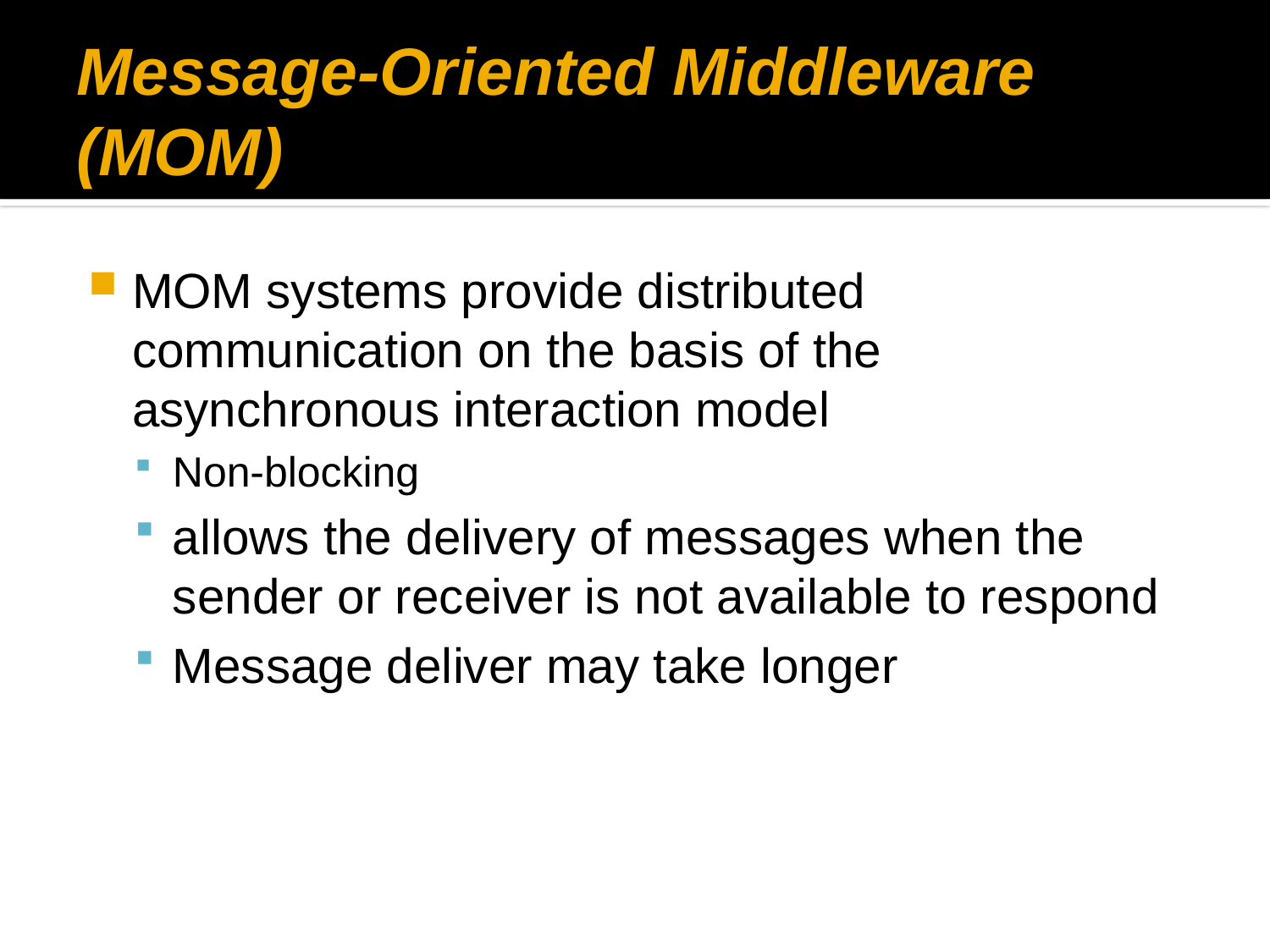

# Message-Oriented Middleware (MOM)
MOM systems provide distributed communication on the basis of the asynchronous interaction model
Non-blocking
allows the delivery of messages when the sender or receiver is not available to respond
Message deliver may take longer